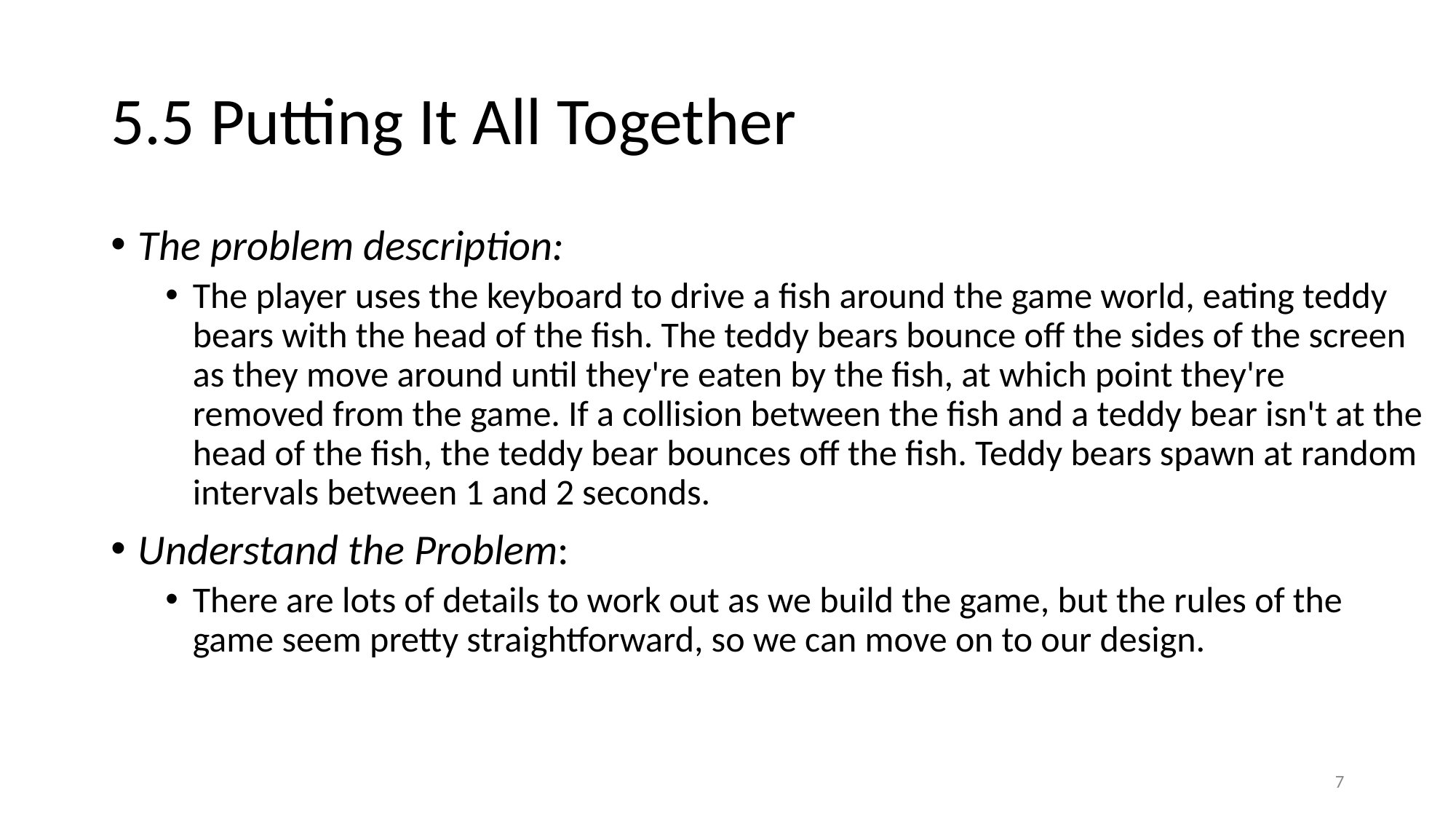

# 5.5 Putting It All Together
The problem description:
The player uses the keyboard to drive a fish around the game world, eating teddy bears with the head of the fish. The teddy bears bounce off the sides of the screen as they move around until they're eaten by the fish, at which point they're removed from the game. If a collision between the fish and a teddy bear isn't at the head of the fish, the teddy bear bounces off the fish. Teddy bears spawn at random intervals between 1 and 2 seconds.
Understand the Problem:
There are lots of details to work out as we build the game, but the rules of the game seem pretty straightforward, so we can move on to our design.
7